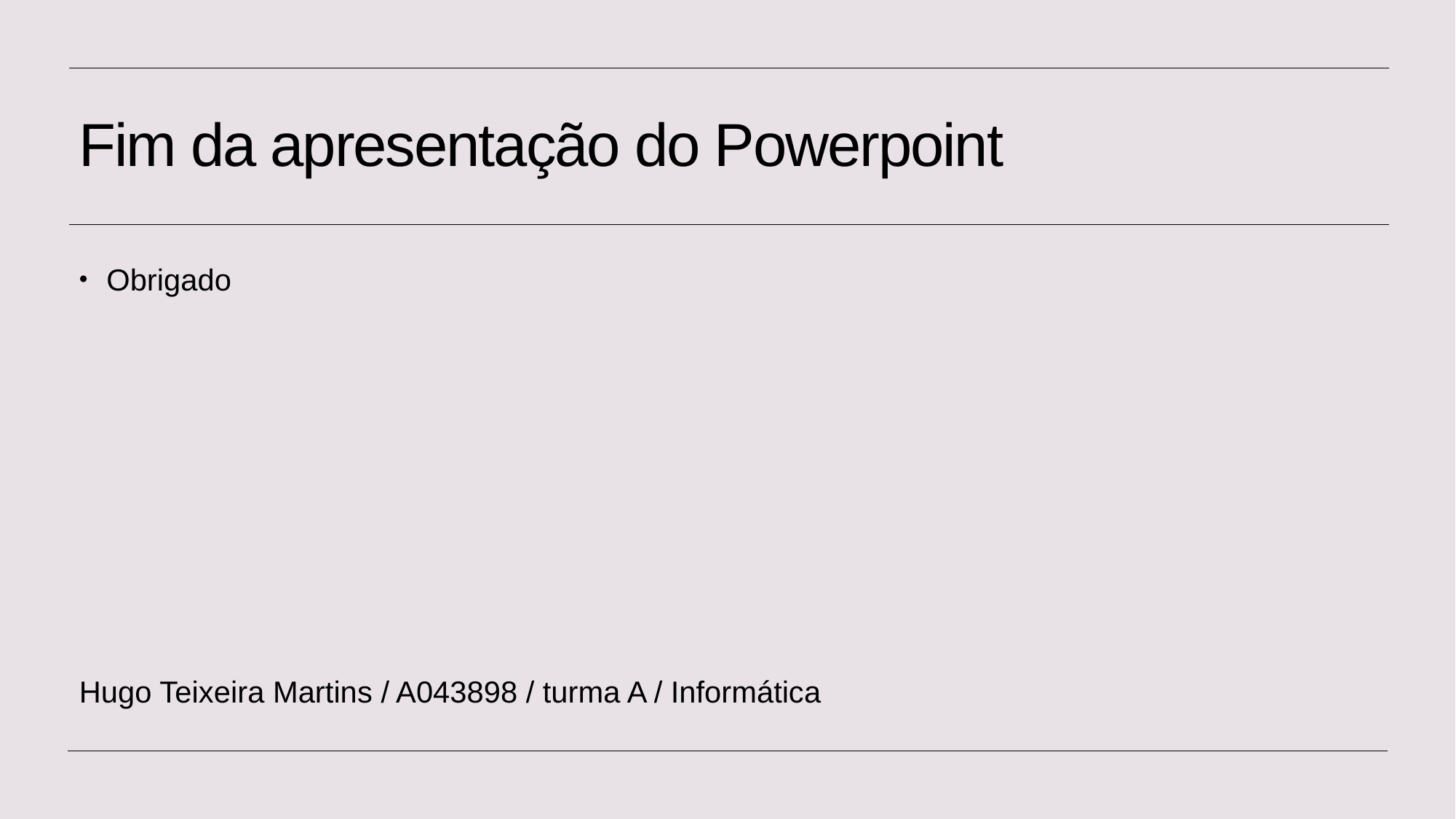

# Fim da apresentação do Powerpoint
Obrigado

Hugo Teixeira Martins / A043898 / turma A / Informática